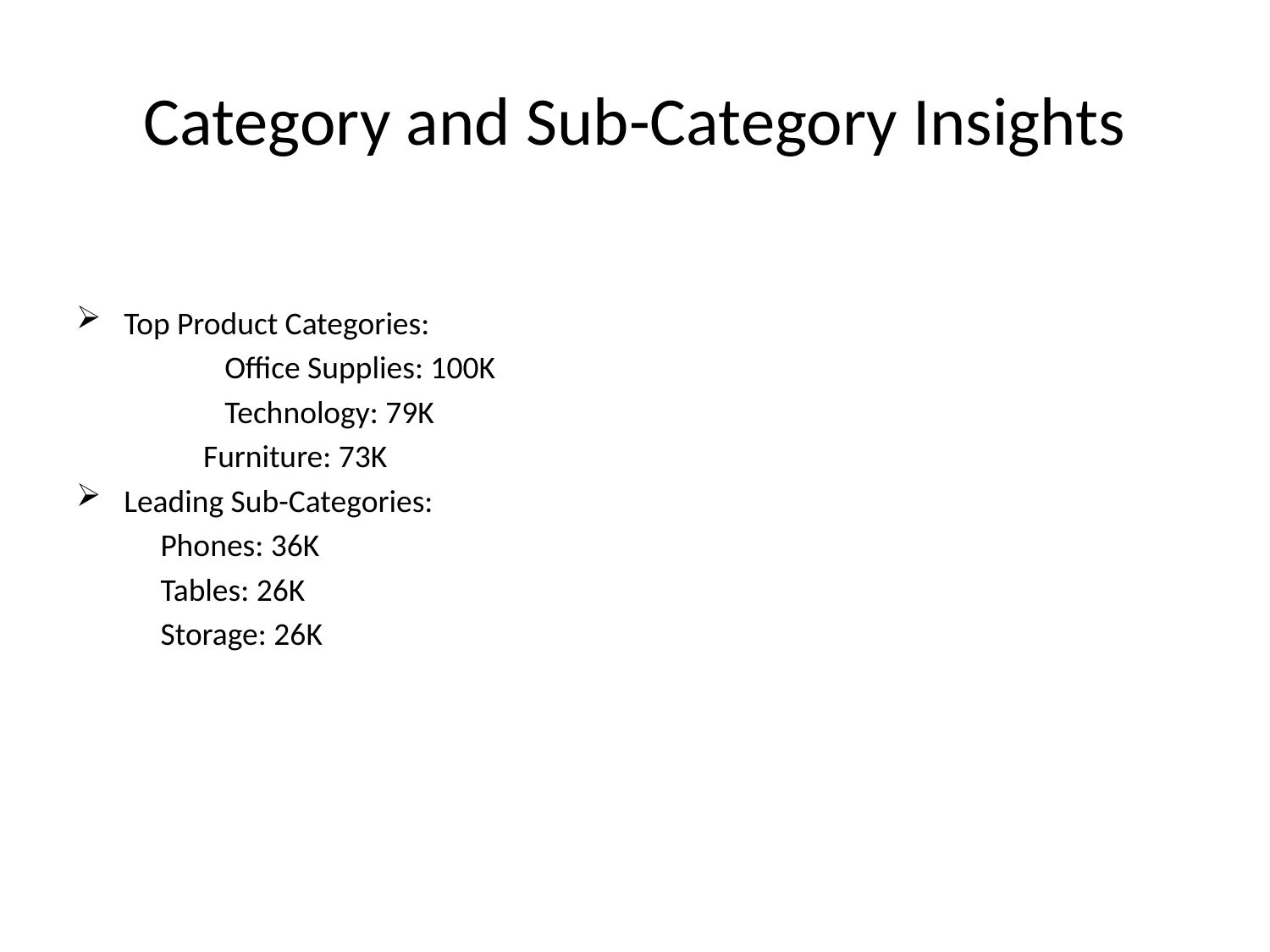

# Category and Sub-Category Insights

Top Product Categories:
   	   Office Supplies: 100K
   	   Technology: 79K
   	Furniture: 73K
Leading Sub-Categories:
    Phones: 36K
    Tables: 26K
    Storage: 26K